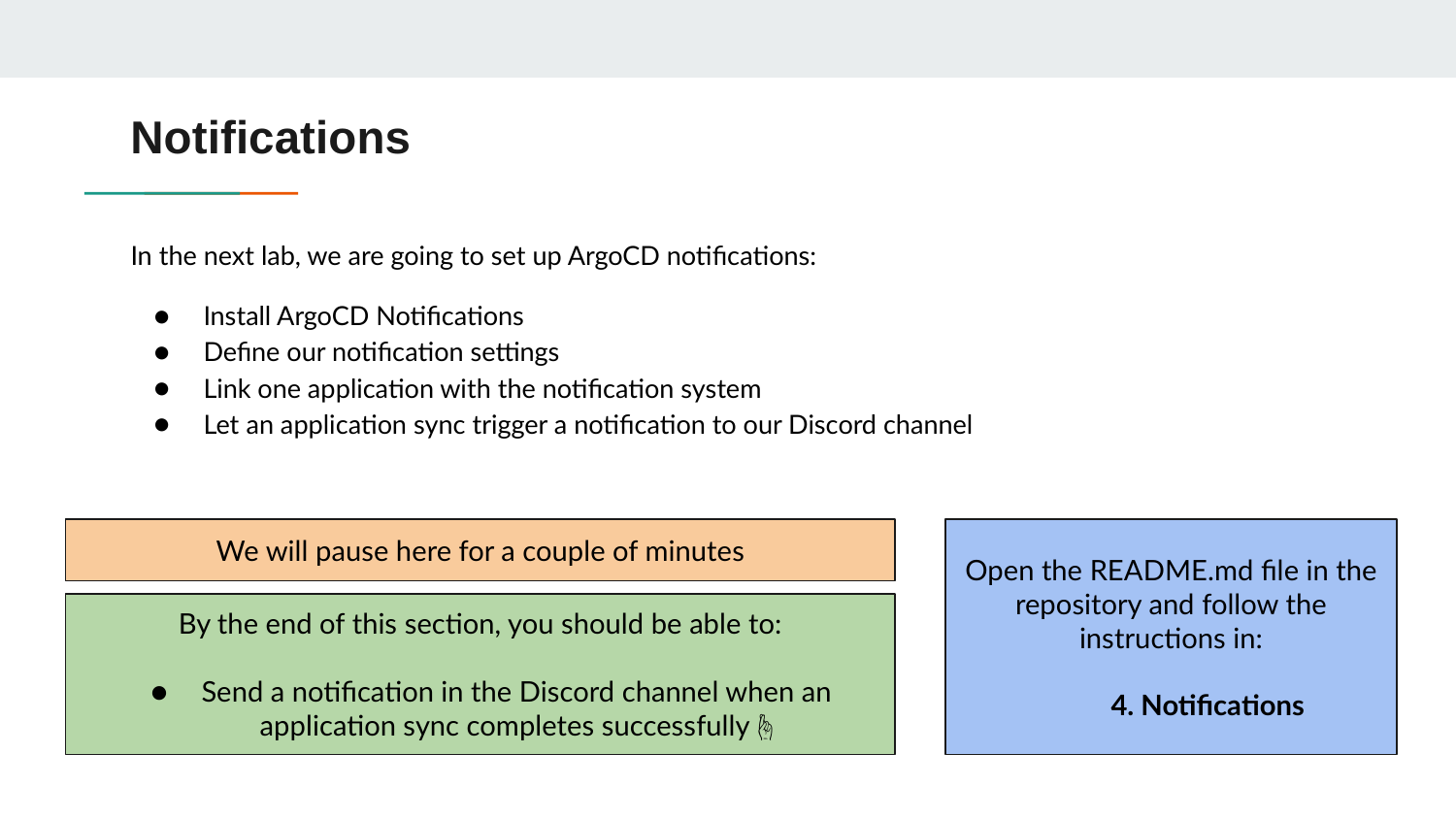

# Notifications
In the next lab, we are going to set up ArgoCD notifications:
Install ArgoCD Notifications
Define our notification settings
Link one application with the notification system
Let an application sync trigger a notification to our Discord channel
We will pause here for a couple of minutes
Open the README.md file in the repository and follow the instructions in:

4. Notifications
By the end of this section, you should be able to:

Send a notification in the Discord channel when an application sync completes successfully 🤞